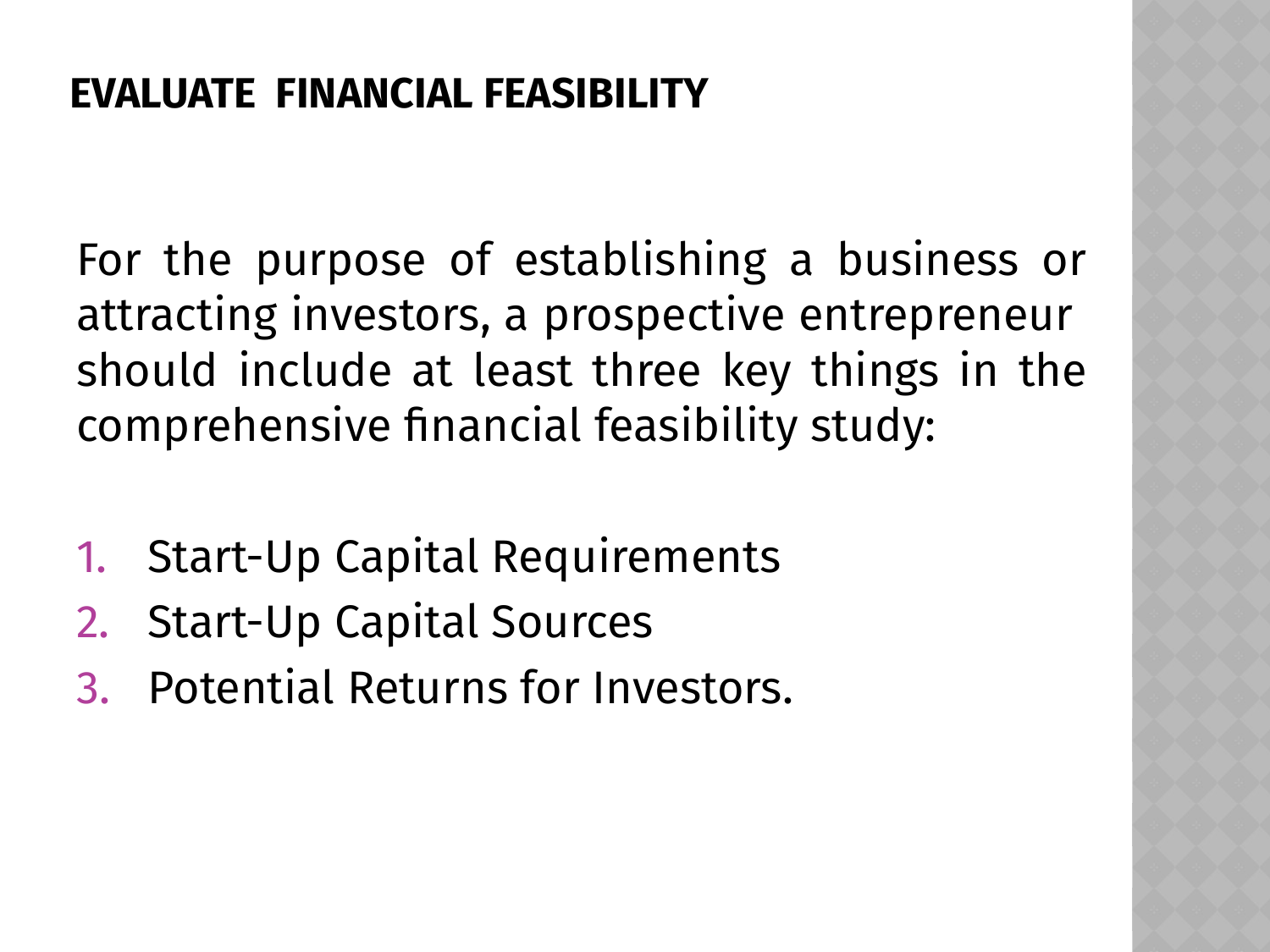

# EVALUATE  FINANCIAL FEASIBILITY
For the purpose of establishing a business or attracting investors, a prospective entrepreneur  should include at least three key things in the comprehensive financial feasibility study:

Start-Up Capital Requirements
Start-Up Capital Sources
Potential Returns for Investors.